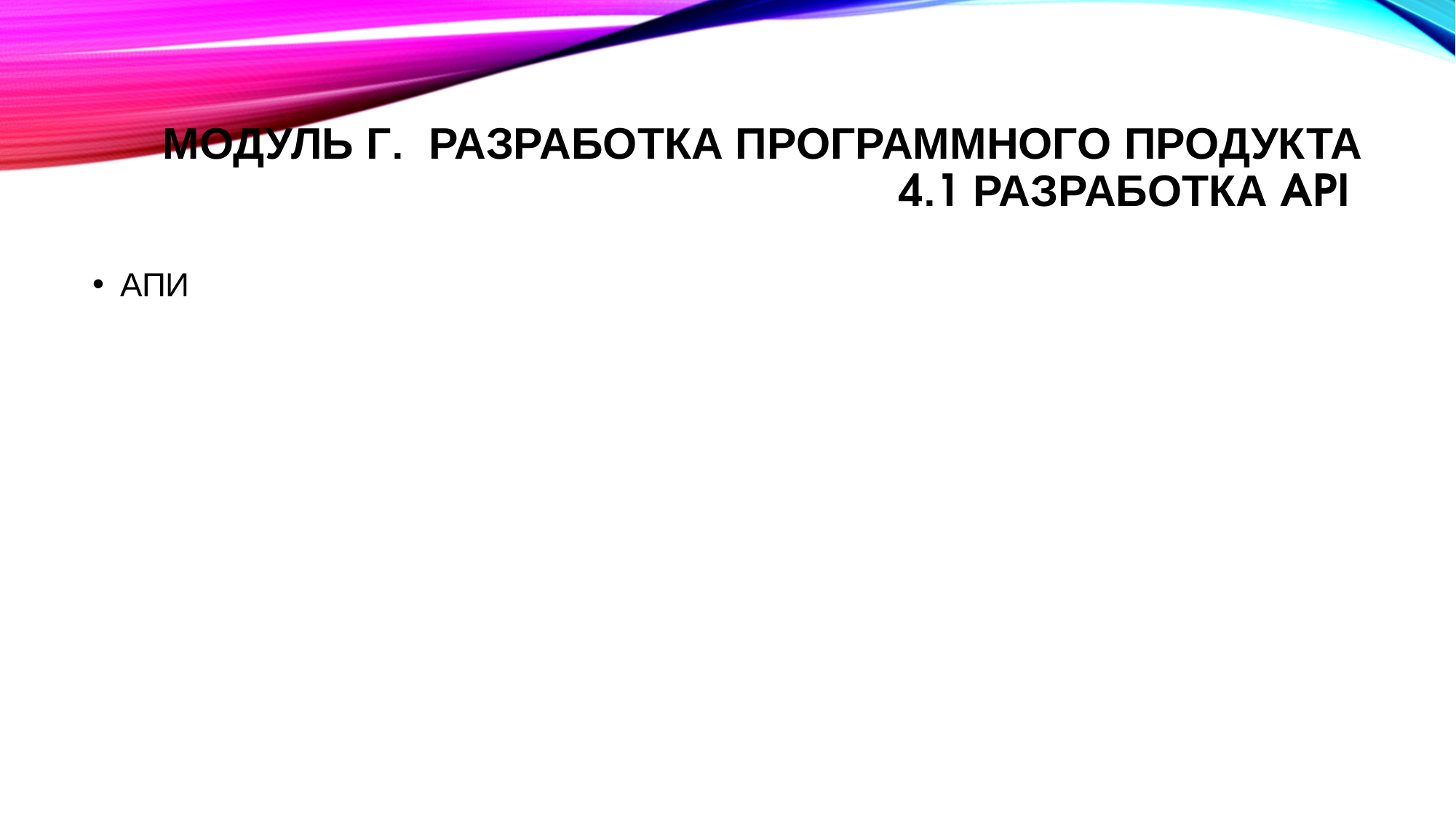

# Модуль Г.  Разработка программного продукта 4.1 Разработка API
АПИ